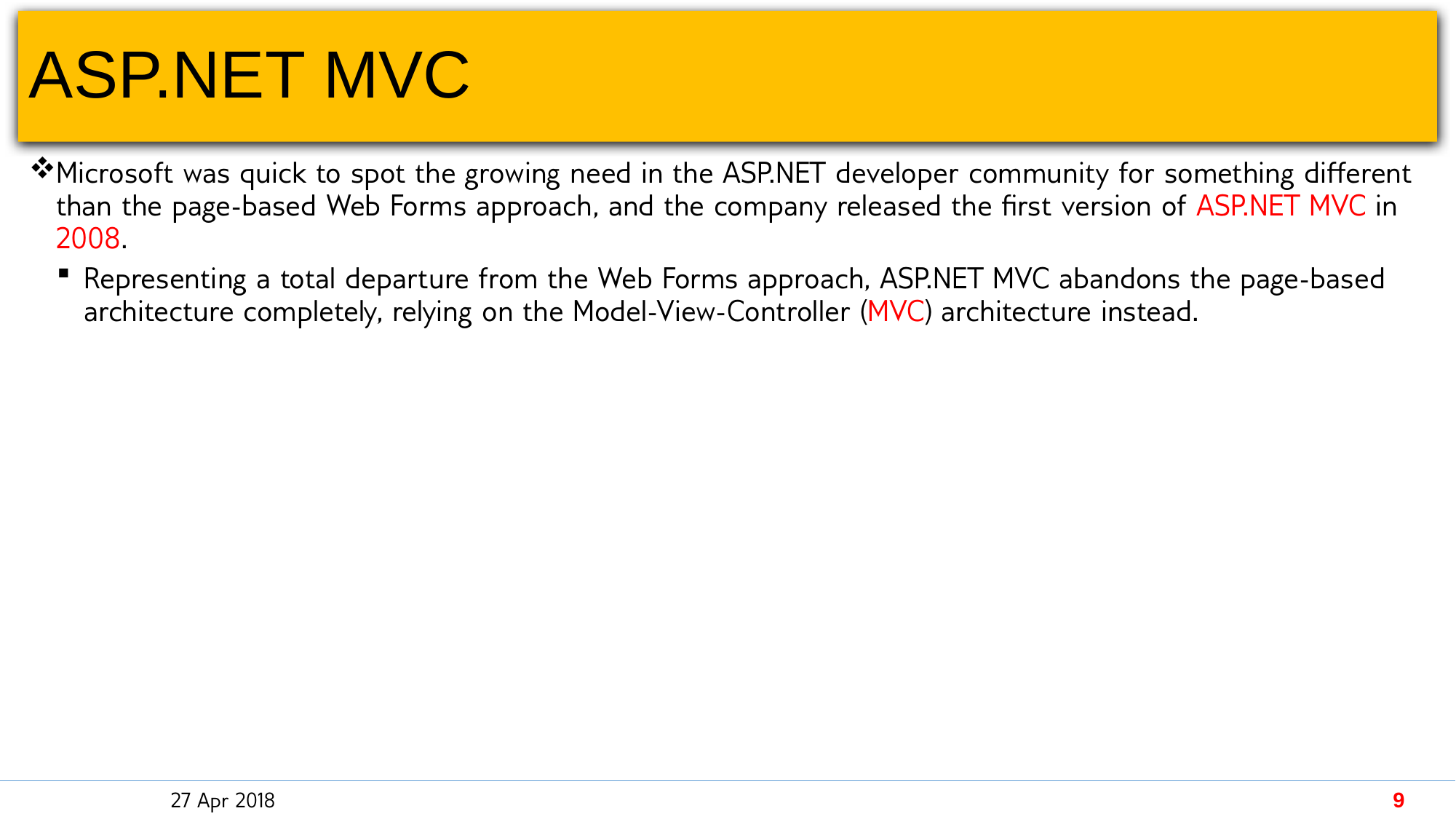

# ASP.NET MVC
Microsoft was quick to spot the growing need in the ASP.NET developer community for something different than the page-based Web Forms approach, and the company released the first version of ASP.NET MVC in 2008.
Representing a total departure from the Web Forms approach, ASP.NET MVC abandons the page-based architecture completely, relying on the Model-View-Controller (MVC) architecture instead.
27 Apr 2018
9